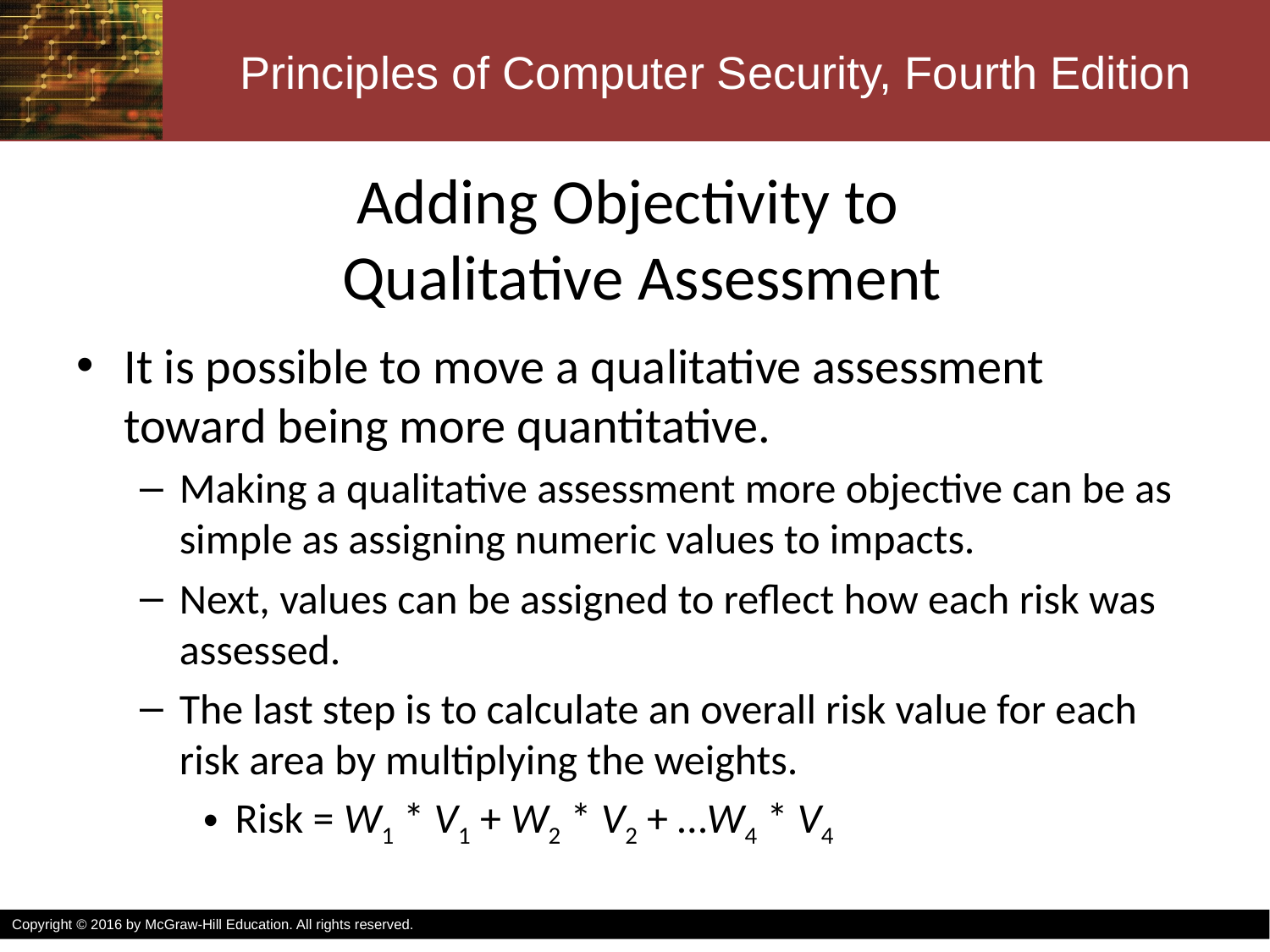

# Adding Objectivity to Qualitative Assessment
It is possible to move a qualitative assessment toward being more quantitative.
Making a qualitative assessment more objective can be as simple as assigning numeric values to impacts.
Next, values can be assigned to reflect how each risk was assessed.
The last step is to calculate an overall risk value for each risk area by multiplying the weights.
Risk = W1 * V1 + W2 * V2 + …W4 * V4